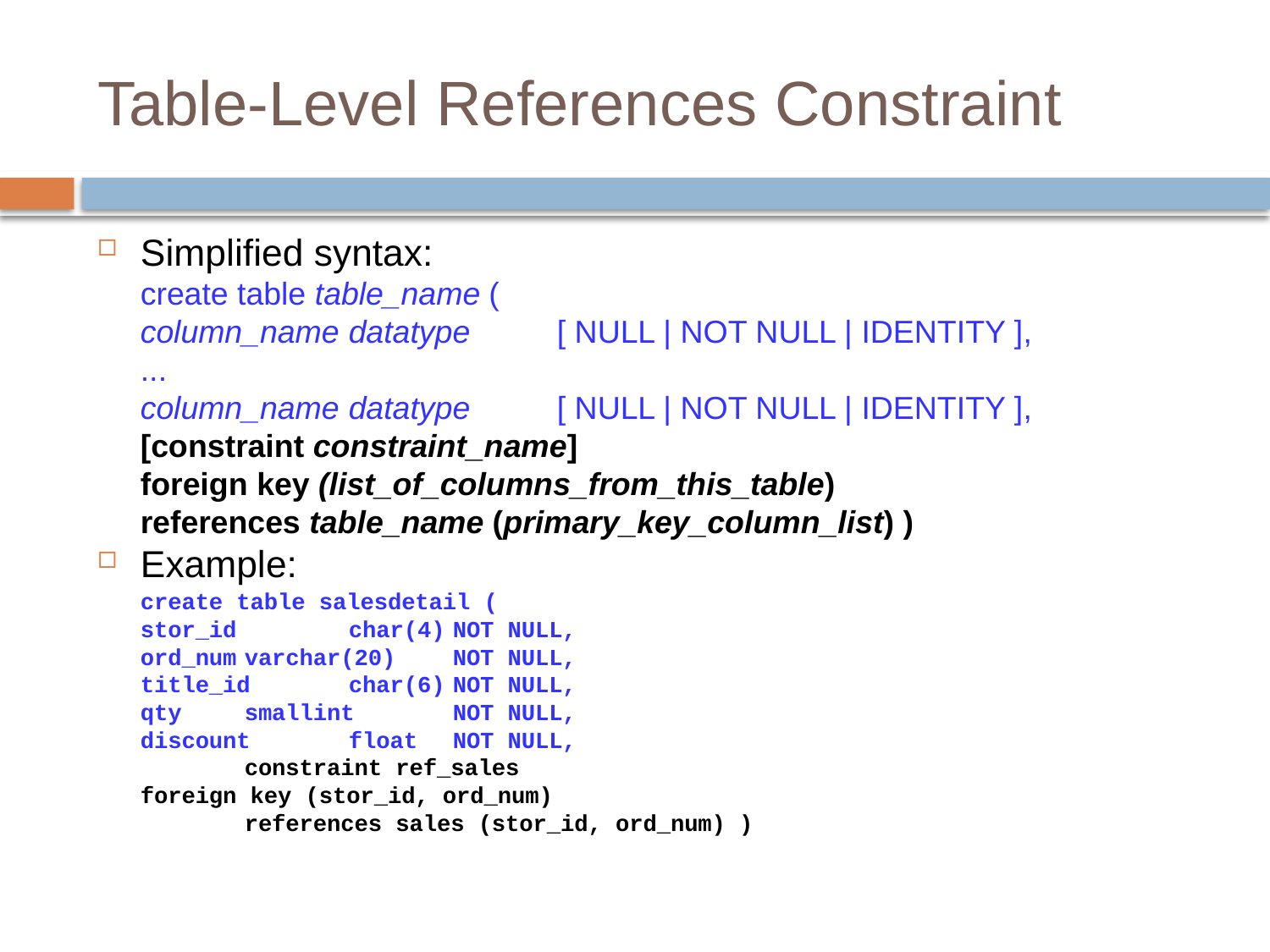

# Table-Level References Constraint
Simplified syntax:
	create table table_name (
		column_name	datatype		[ NULL | NOT NULL | IDENTITY ],
		...
		column_name	datatype		[ NULL | NOT NULL | IDENTITY ],
			[constraint constraint_name]
			foreign key (list_of_columns_from_this_table)
			references table_name (primary_key_column_list) )
Example:
	create table salesdetail (
	stor_id 	char(4)		NOT NULL,
		ord_num		varchar(20)	NOT NULL,
		title_id	char(6)		NOT NULL,
		qty		smallint	NOT NULL,
	discount	float		NOT NULL,
 		constraint ref_sales
			foreign key (stor_id, ord_num)
 		references sales (stor_id, ord_num) )